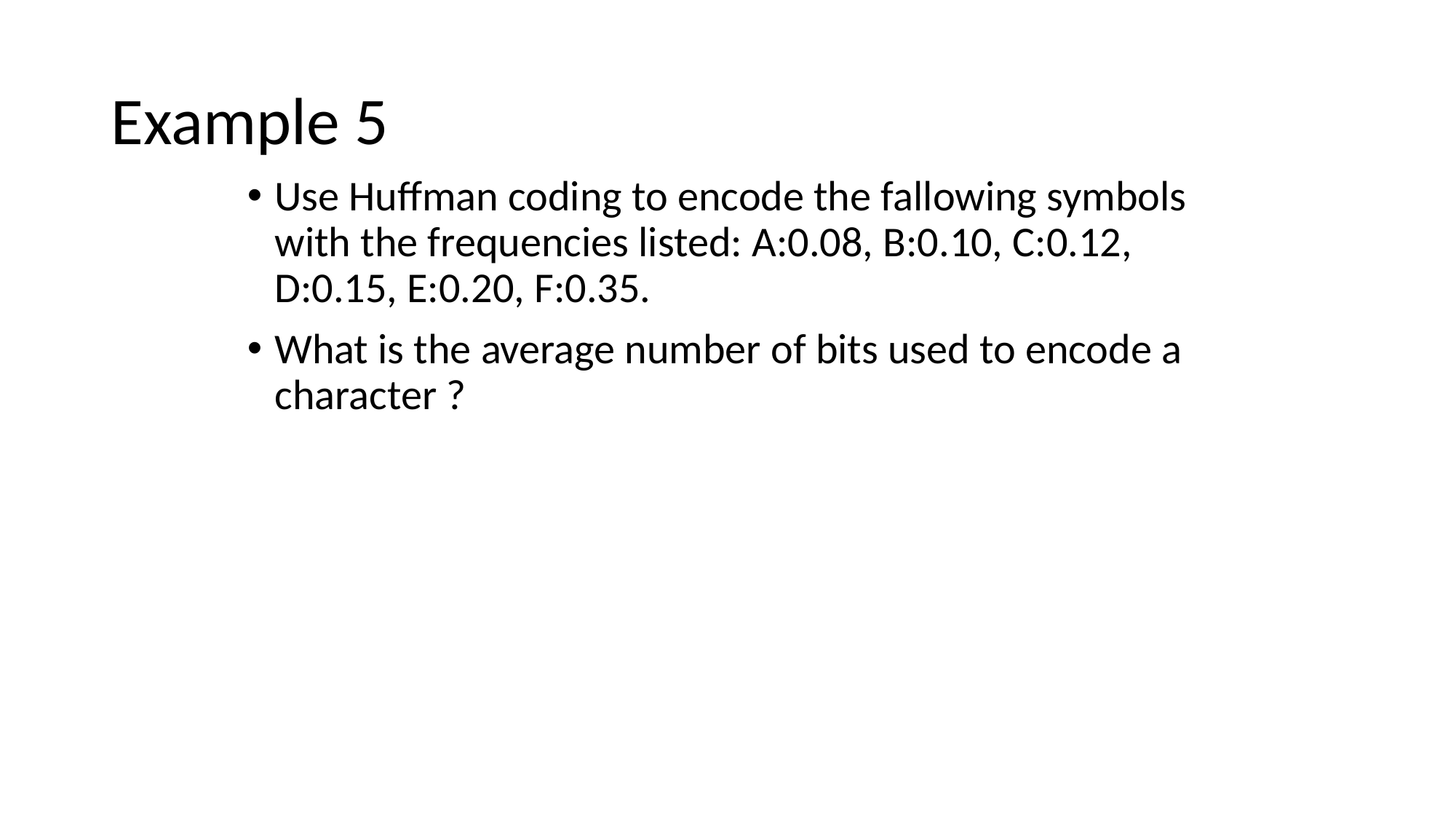

# Example 5
Use Huffman coding to encode the fallowing symbols with the frequencies listed: A:0.08, B:0.10, C:0.12, D:0.15, E:0.20, F:0.35.
What is the average number of bits used to encode a character ?